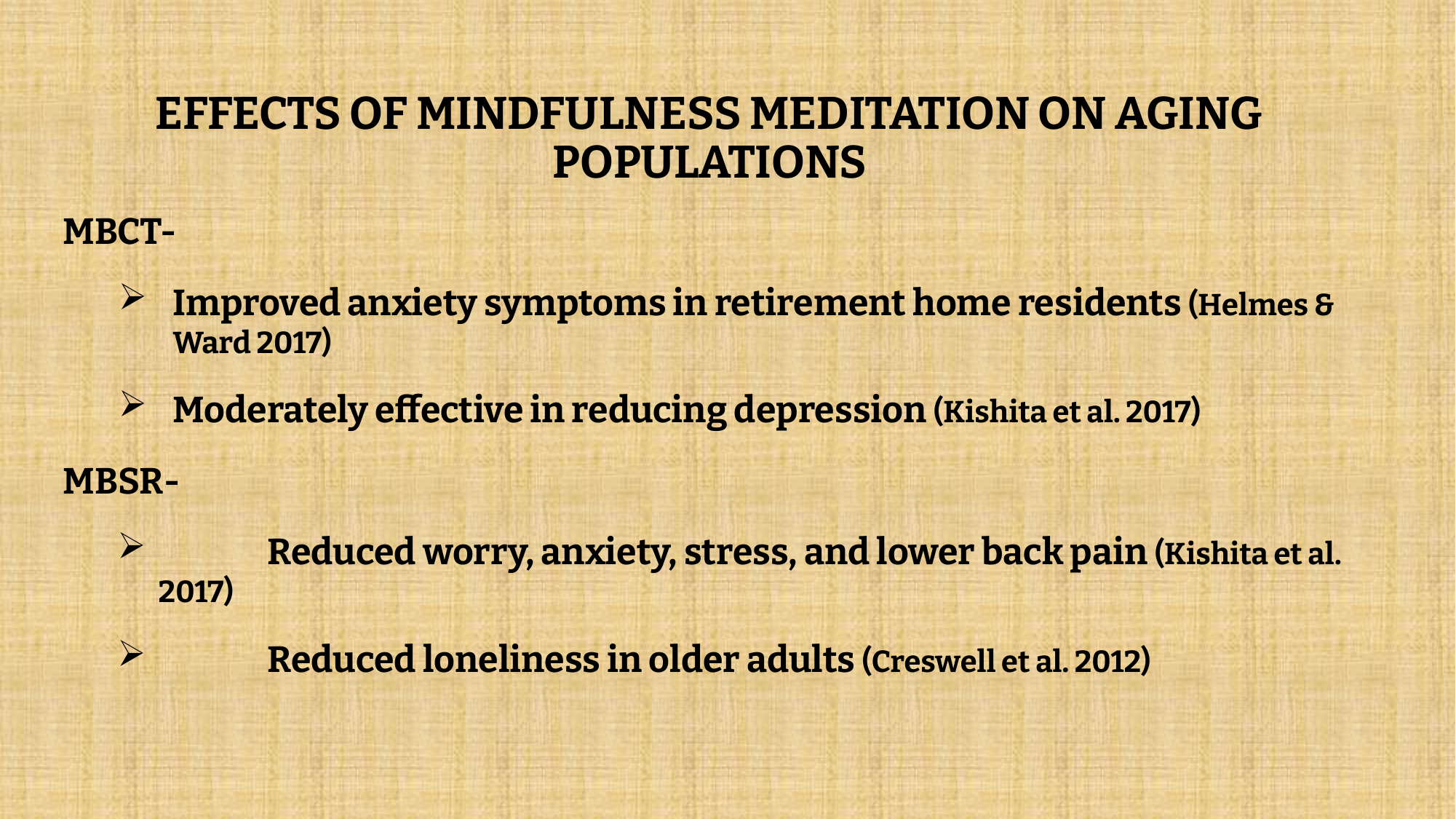

# Effects of mindfulness meditation on aging populations
MBCT-
Improved anxiety symptoms in retirement home residents (Helmes & Ward 2017)
Moderately effective in reducing depression (Kishita et al. 2017)
MBSR-
	Reduced worry, anxiety, stress, and lower back pain (Kishita et al. 2017)
	Reduced loneliness in older adults (Creswell et al. 2012)